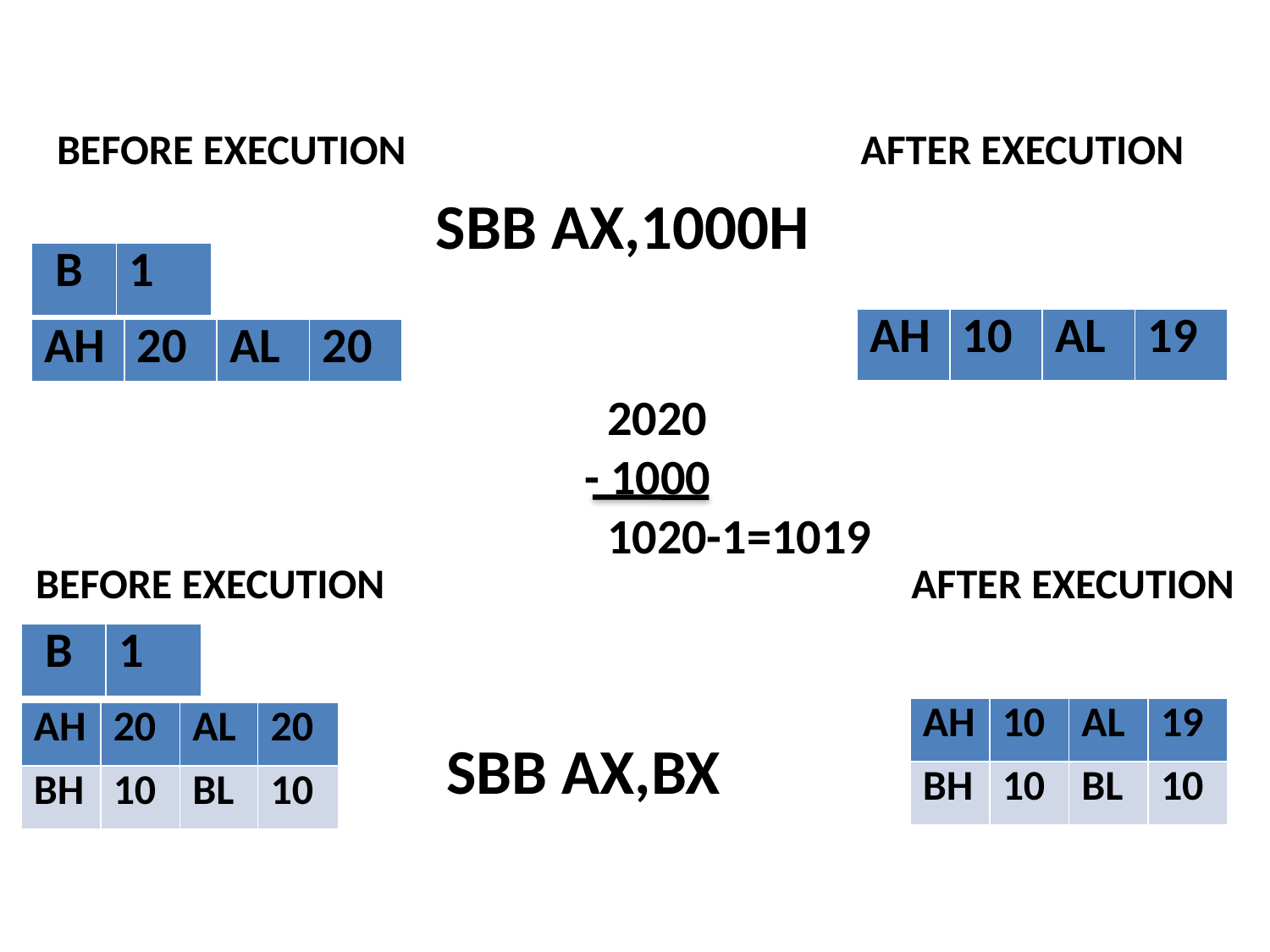

BEFORE EXECUTION
AFTER EXECUTION
SBB AX,1000H
| B | 1 |
| --- | --- |
| AH | 10 | AL | 19 |
| --- | --- | --- | --- |
| AH | 20 | AL | 20 |
| --- | --- | --- | --- |
   2020
 - 1000
   1020-1=1019
BEFORE EXECUTION
AFTER EXECUTION
| B | 1 |
| --- | --- |
| AH | 10 | AL | 19 |
| --- | --- | --- | --- |
| BH | 10 | BL | 10 |
| AH | 20 | AL | 20 |
| --- | --- | --- | --- |
| BH | 10 | BL | 10 |
SBB AX,BX
2050